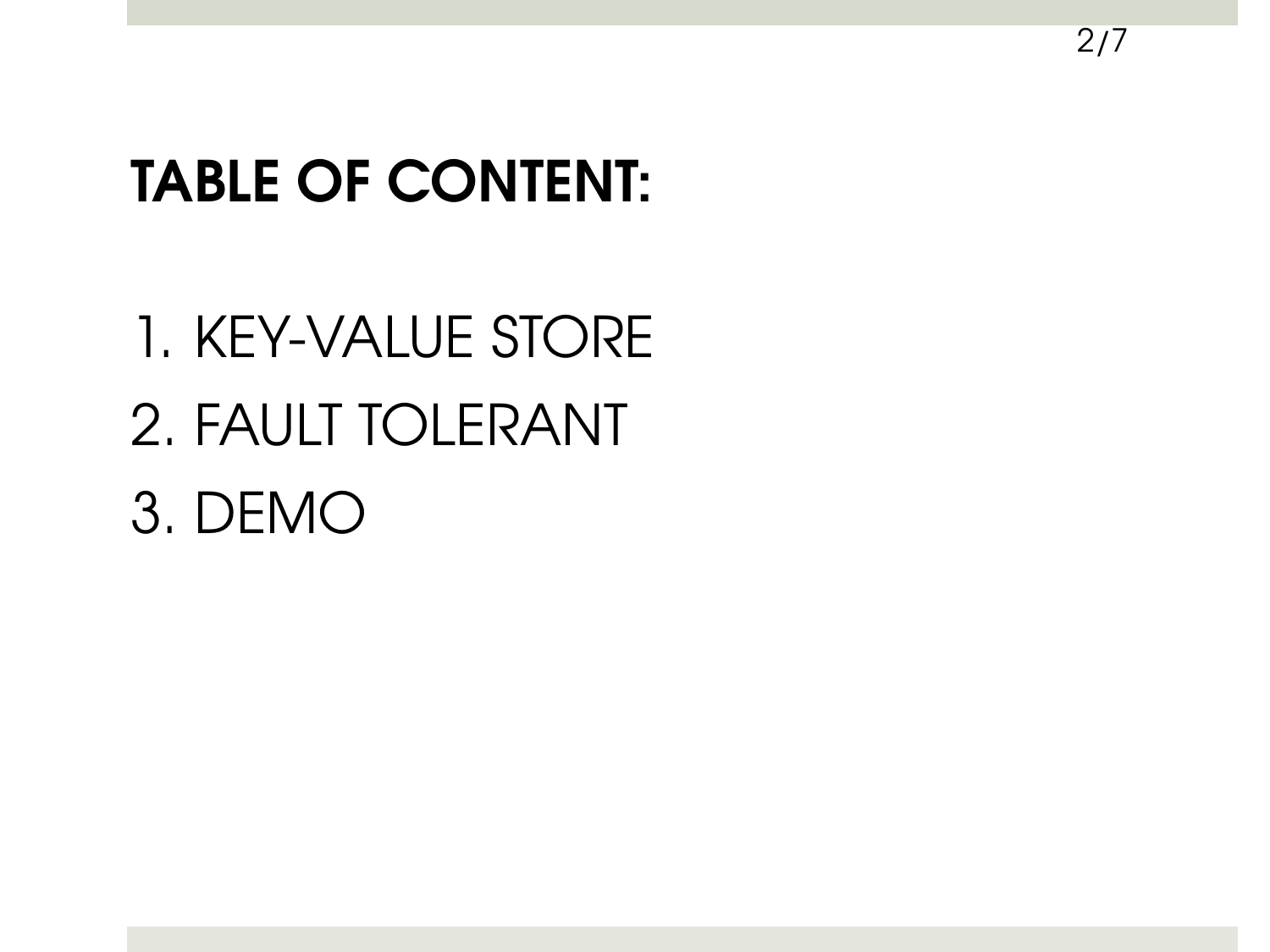

2/7
TABLE OF CONTENT:

 KEY-VALUE STORE
 FAULT TOLERANT
 DEMO